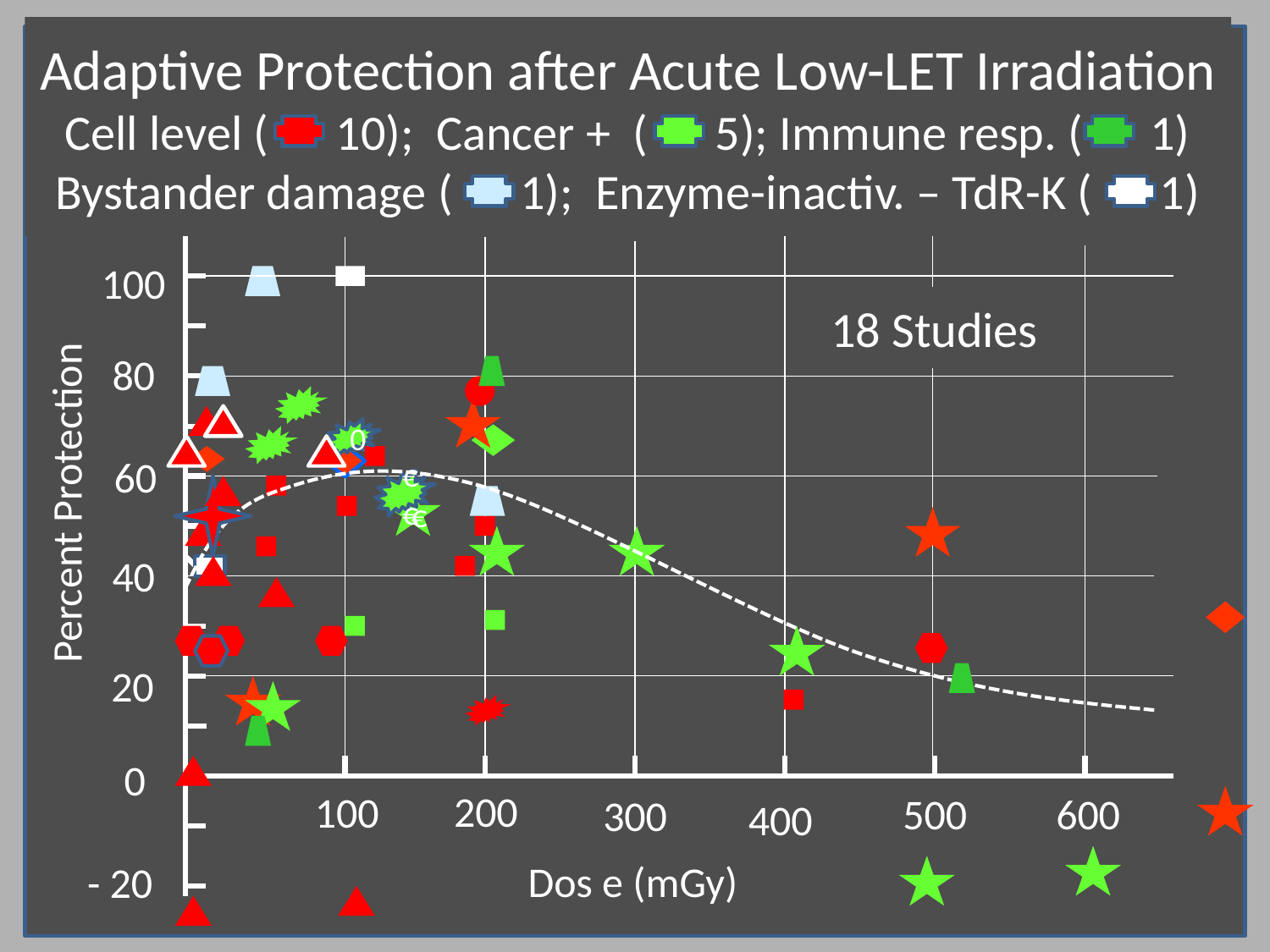

Adaptive Protection after Acute Low-LET Irradiation
Cell level (      10);  Cancer +  (      5); Immune resp. (      1)
        Bystander damage (      1);  Enzyme-inactiv. – TdR-K (      1)

100

18 Studies
80

0

60

€€

Percent Protection

€

40

20

0

100

200
500
600
300
400
- 20

Dos e (mGy)